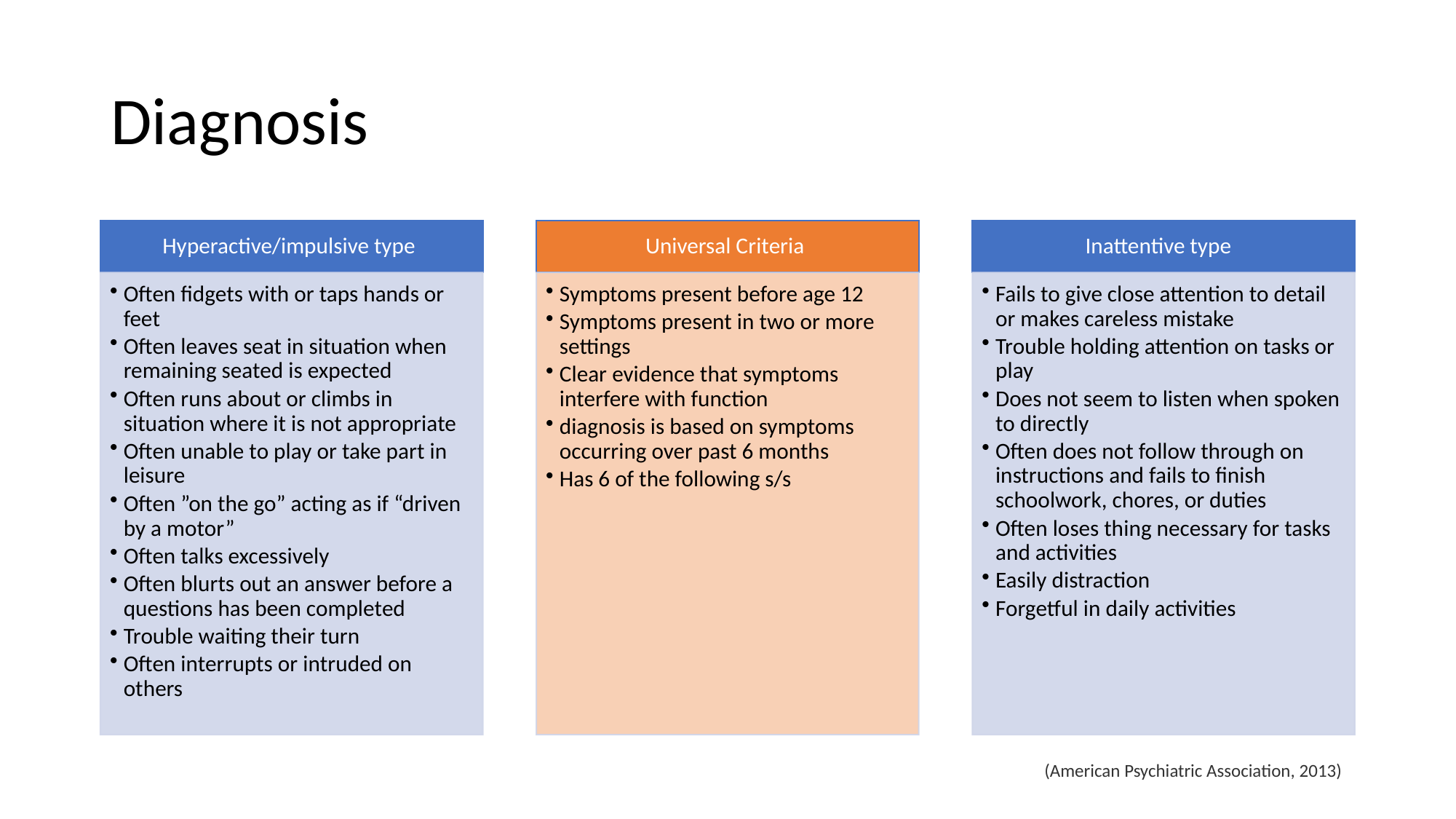

# Diagnosis
Hyperactive/impulsive type
Often fidgets with or taps hands or feet
Often leaves seat in situation when remaining seated is expected
Often runs about or climbs in situation where it is not appropriate
Often unable to play or take part in leisure
Often ”on the go” acting as if “driven by a motor”
Often talks excessively
Often blurts out an answer before a questions has been completed
Trouble waiting their turn
Often interrupts or intruded on others
Universal Criteria
Symptoms present before age 12
Symptoms present in two or more settings
Clear evidence that symptoms interfere with function
diagnosis is based on symptoms occurring over past 6 months
Has 6 of the following s/s
Inattentive type
Fails to give close attention to detail or makes careless mistake
Trouble holding attention on tasks or play
Does not seem to listen when spoken to directly
Often does not follow through on instructions and fails to finish schoolwork, chores, or duties
Often loses thing necessary for tasks and activities
Easily distraction
Forgetful in daily activities
(American Psychiatric Association, 2013)